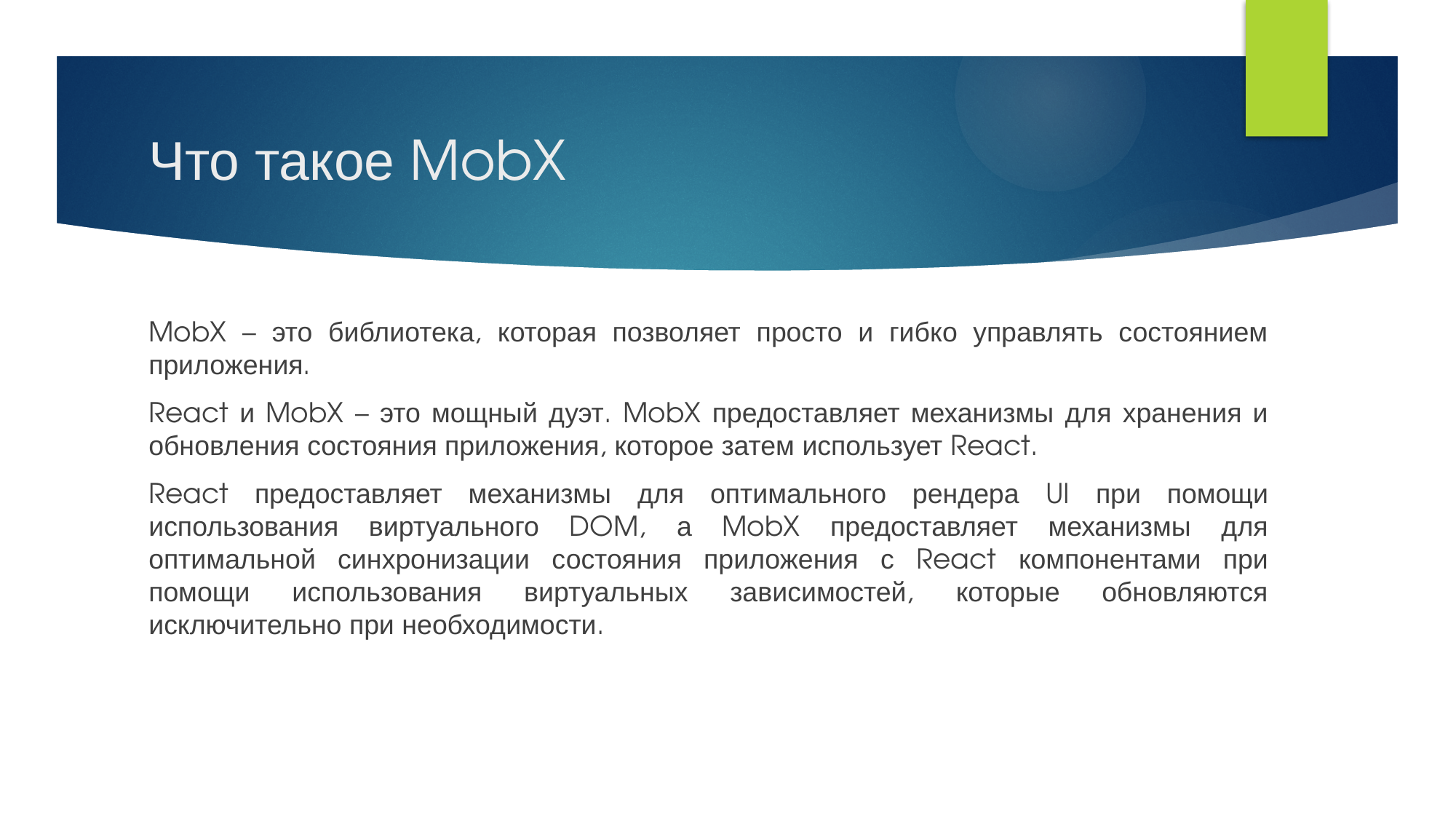

# Что такое MobX
MobX – это библиотека, которая позволяет просто и гибко управлять состоянием приложения.
React и MobX – это мощный дуэт. MobX предоставляет механизмы для хранения и обновления состояния приложения, которое затем использует React.
React предоставляет механизмы для оптимального рендера UI при помощи использования виртуального DOM, а MobX предоставляет механизмы для оптимальной синхронизации состояния приложения с React компонентами при помощи использования виртуальных зависимостей, которые обновляются исключительно при необходимости.